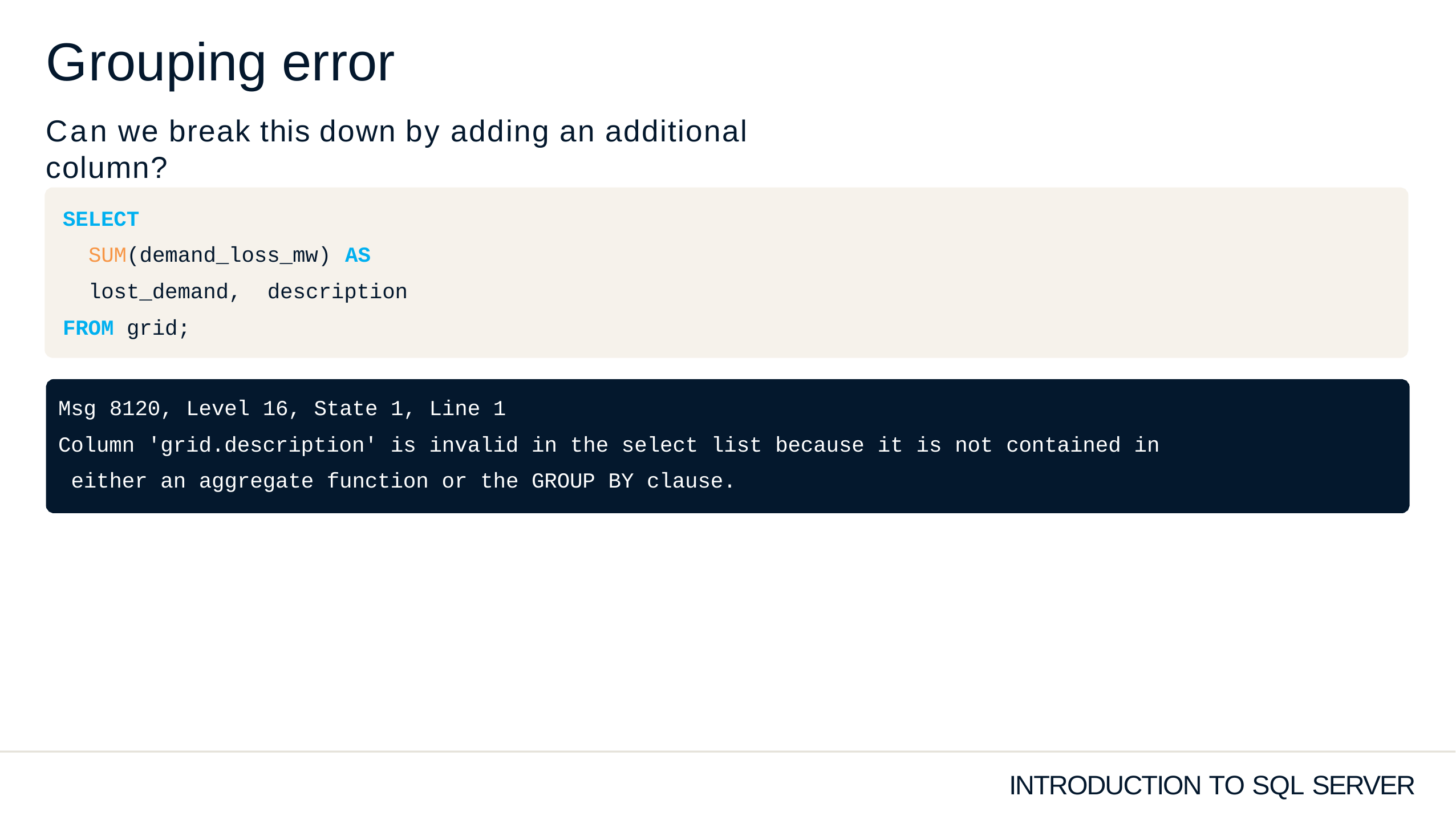

# Grouping error
Can we break this down by adding an additional column?

SELECT
SUM(demand_loss_mw)	AS	lost_demand,  description
FROM grid;

Msg 8120, Level 16, State 1, Line 1
Column 'grid.description' is invalid in the select list because it is not contained in  either an aggregate function or the GROUP BY clause.
INTRODUCTION TO SQL SERVER